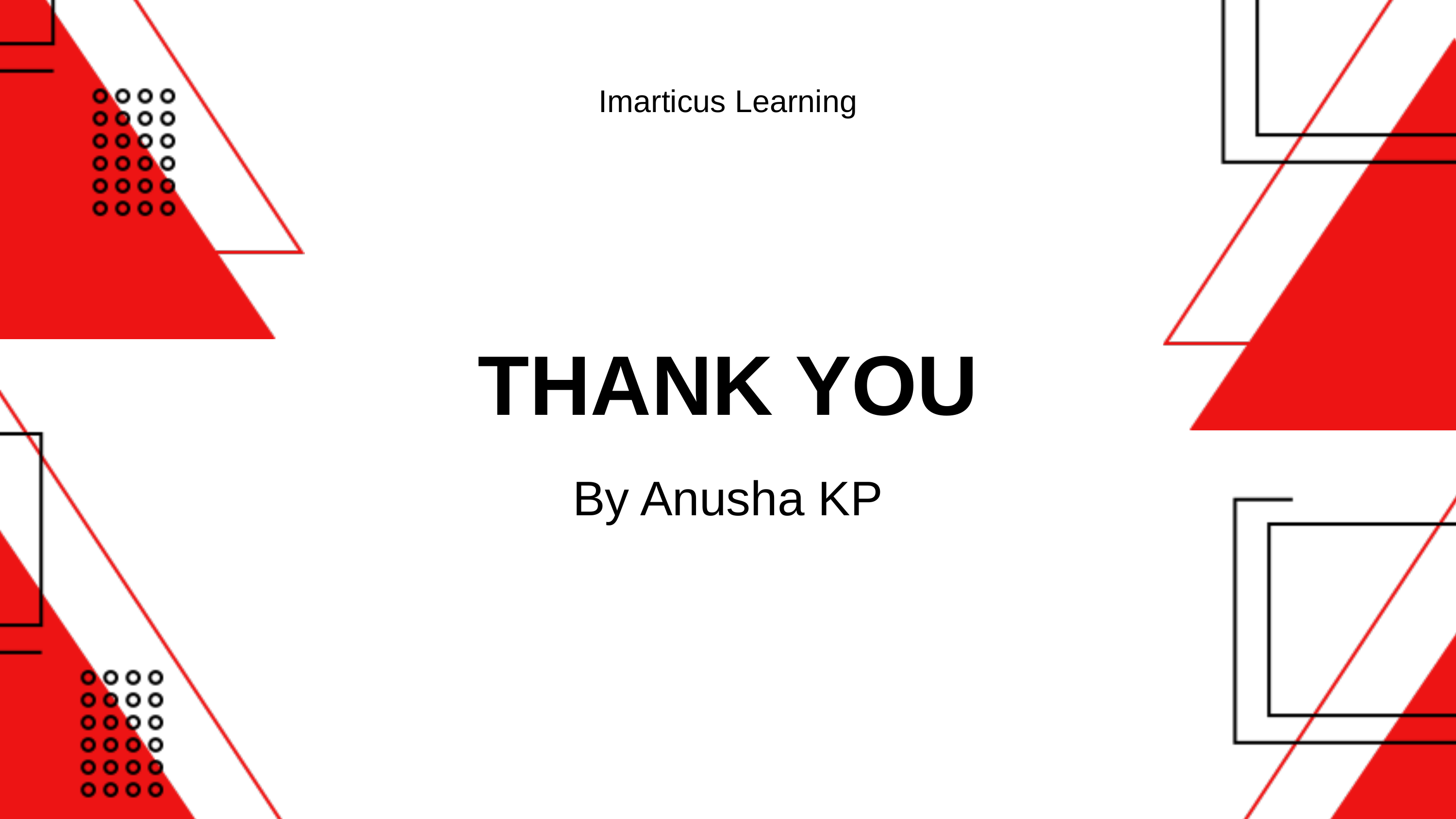

Imarticus Learning
THANK YOU

By Anusha KP